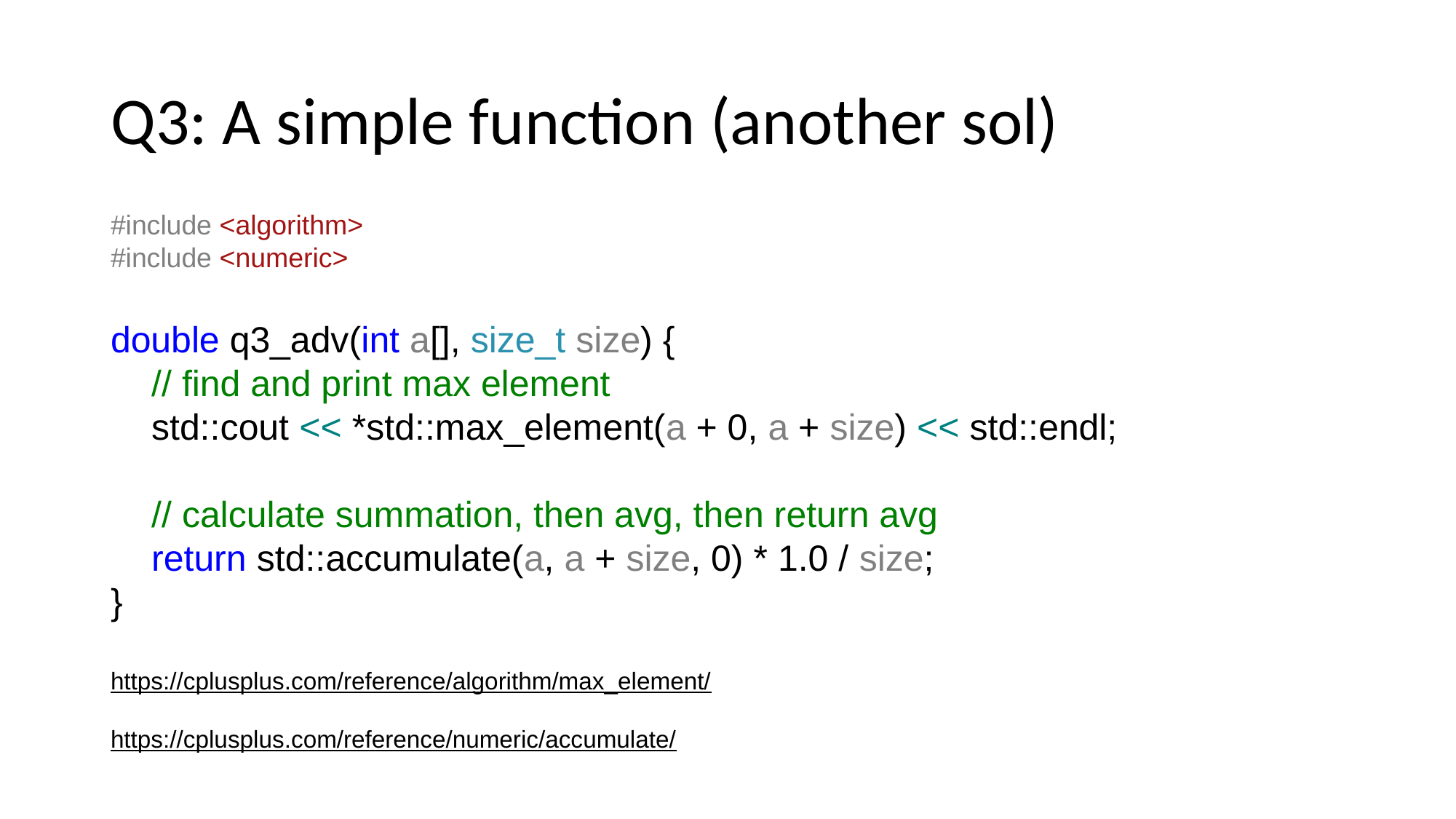

# Q3: A simple function (another sol)
#include <algorithm>
#include <numeric>

double q3_adv(int a[], size_t size) {
    // find and print max element
    std::cout << *std::max_element(a + 0, a + size) << std::endl;

    // calculate summation, then avg, then return avg
    return std::accumulate(a, a + size, 0) * 1.0 / size;
}

https://cplusplus.com/reference/algorithm/max_element/

https://cplusplus.com/reference/numeric/accumulate/